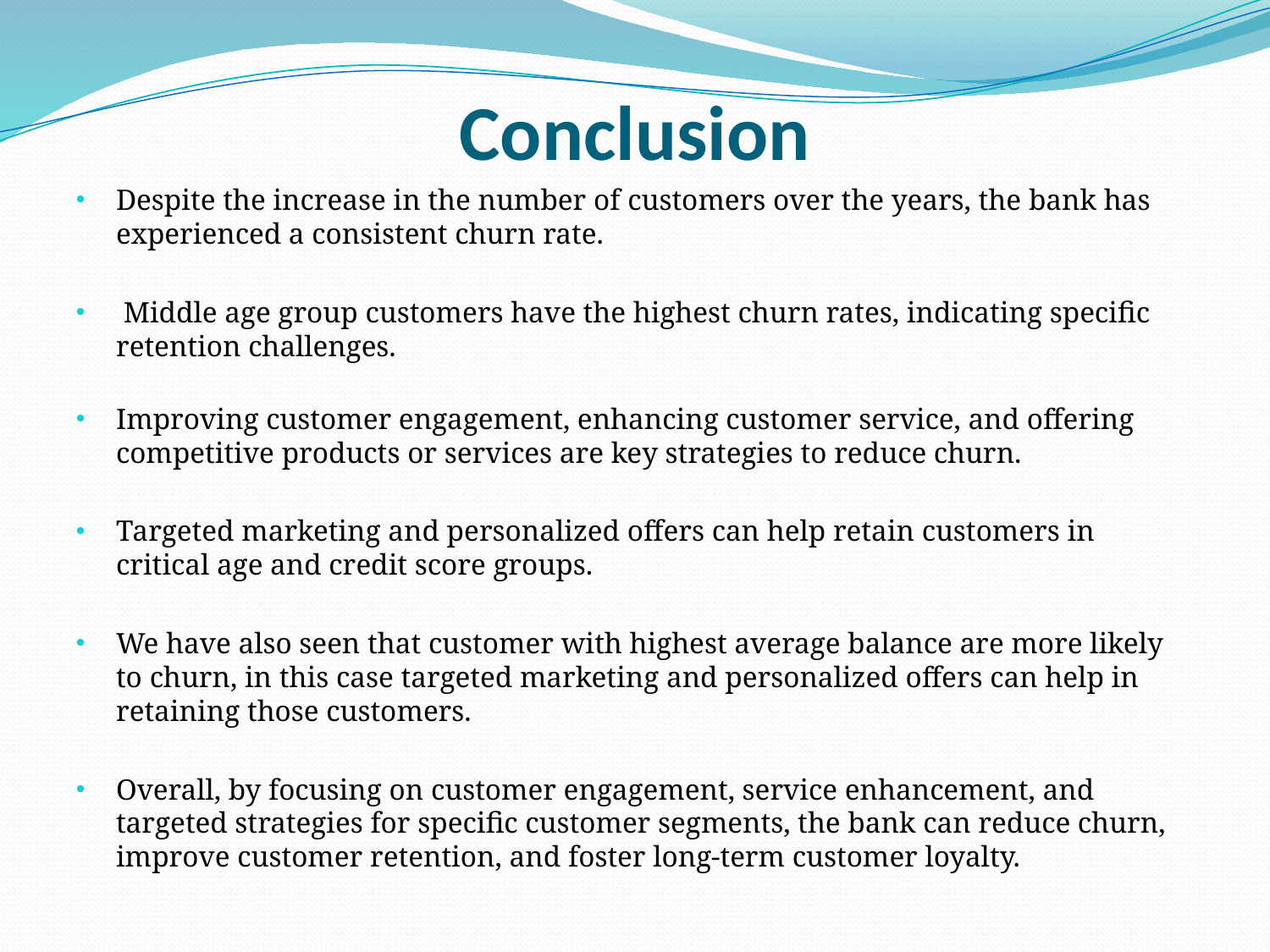

# Conclusion
Despite the increase in the number of customers over the years, the bank has experienced a consistent churn rate.

 Middle age group customers have the highest churn rates, indicating specific retention challenges.
Improving customer engagement, enhancing customer service, and offering competitive products or services are key strategies to reduce churn.

Targeted marketing and personalized offers can help retain customers in critical age and credit score groups.

We have also seen that customer with highest average balance are more likely to churn, in this case targeted marketing and personalized offers can help in retaining those customers.

Overall, by focusing on customer engagement, service enhancement, and targeted strategies for specific customer segments, the bank can reduce churn, improve customer retention, and foster long-term customer loyalty.